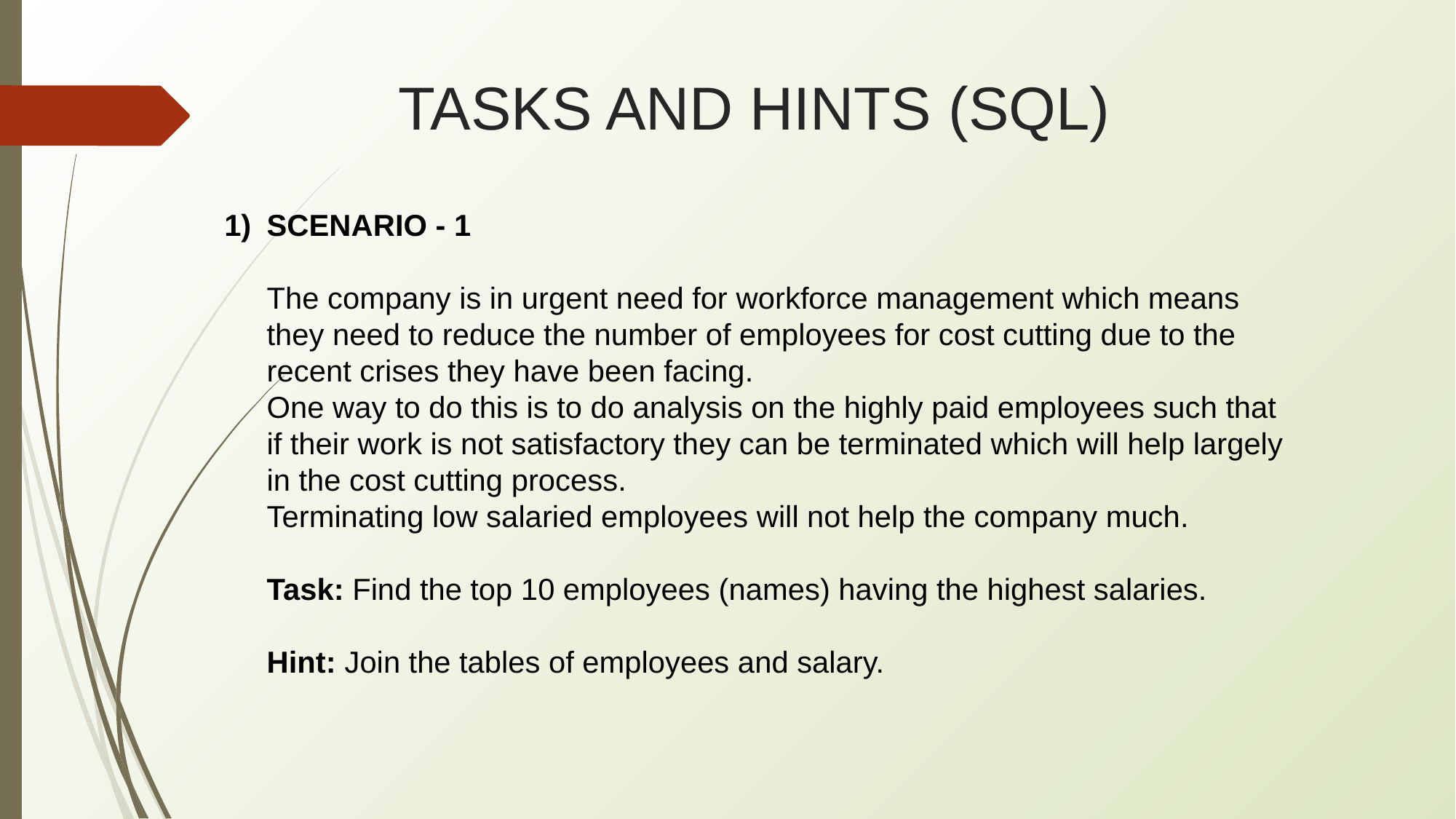

# TASKS AND HINTS (SQL)
SCENARIO - 1

The company is in urgent need for workforce management which means they need to reduce the number of employees for cost cutting due to the recent crises they have been facing.
One way to do this is to do analysis on the highly paid employees such that if their work is not satisfactory they can be terminated which will help largely in the cost cutting process.
Terminating low salaried employees will not help the company much.

Task: Find the top 10 employees (names) having the highest salaries.

Hint: Join the tables of employees and salary.